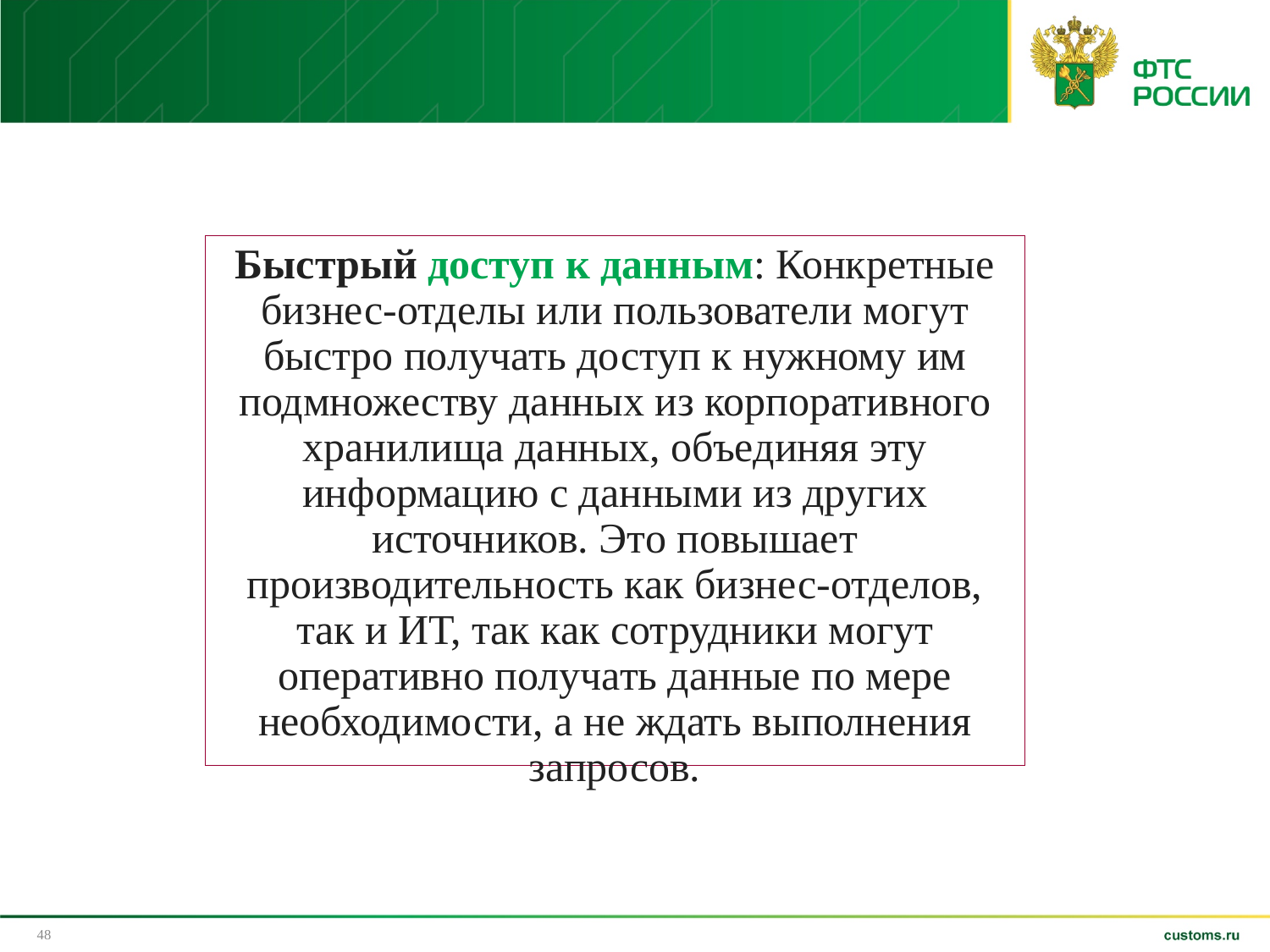

Быстрый доступ к данным: Конкретные бизнес-отделы или пользователи могут быстро получать доступ к нужному им подмножеству данных из корпоративного хранилища данных, объединяя эту информацию с данными из других источников. Это повышает производительность как бизнес-отделов, так и ИТ, так как сотрудники могут оперативно получать данные по мере необходимости, а не ждать выполнения запросов.

48